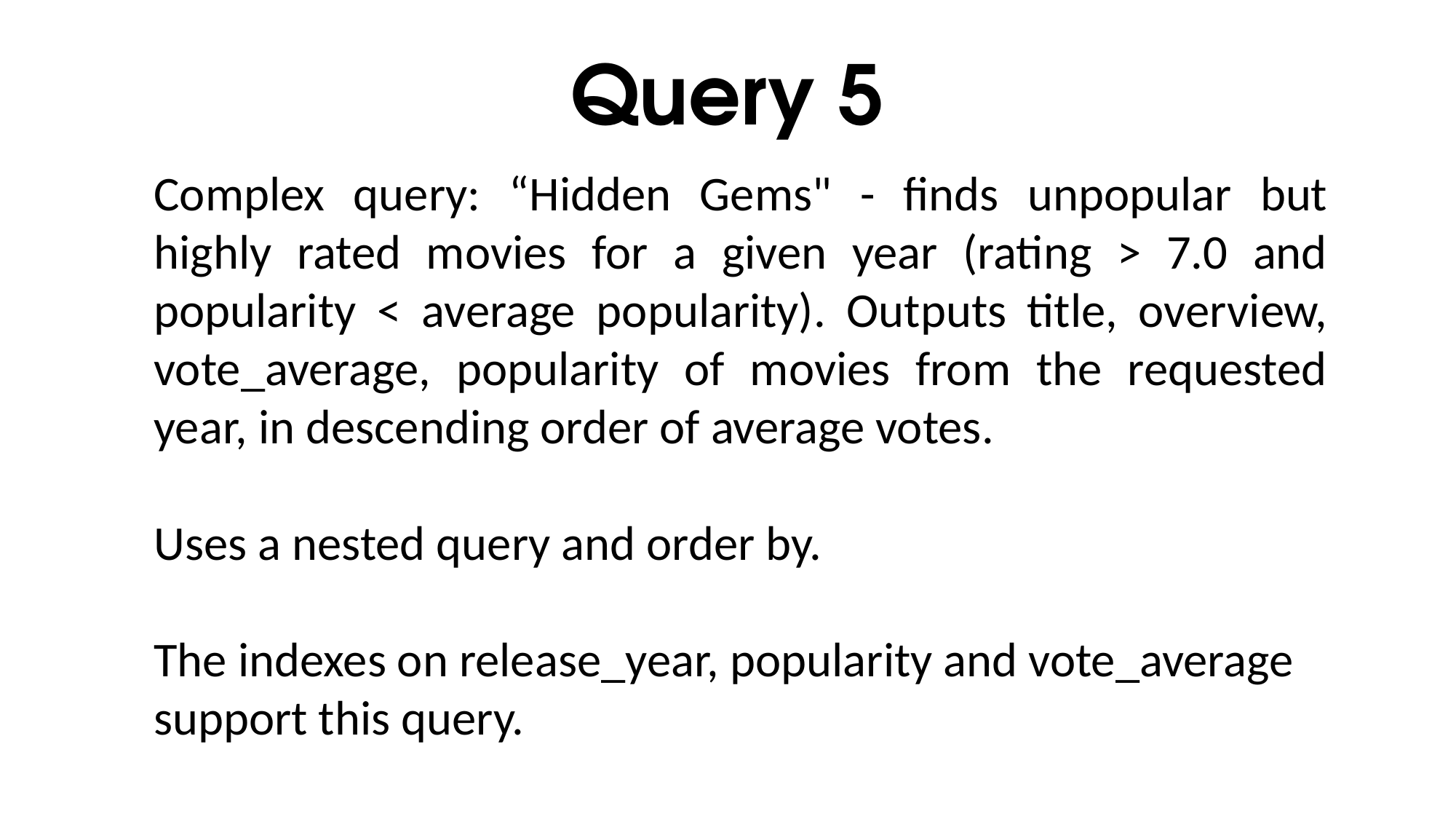

Query 5
Complex query: “Hidden Gems" - finds unpopular but highly rated movies for a given year (rating > 7.0 and popularity < average popularity). Outputs title, overview, vote_average, popularity of movies from the requested year, in descending order of average votes.

Uses a nested query and order by.

The indexes on release_year, popularity and vote_average support this query.